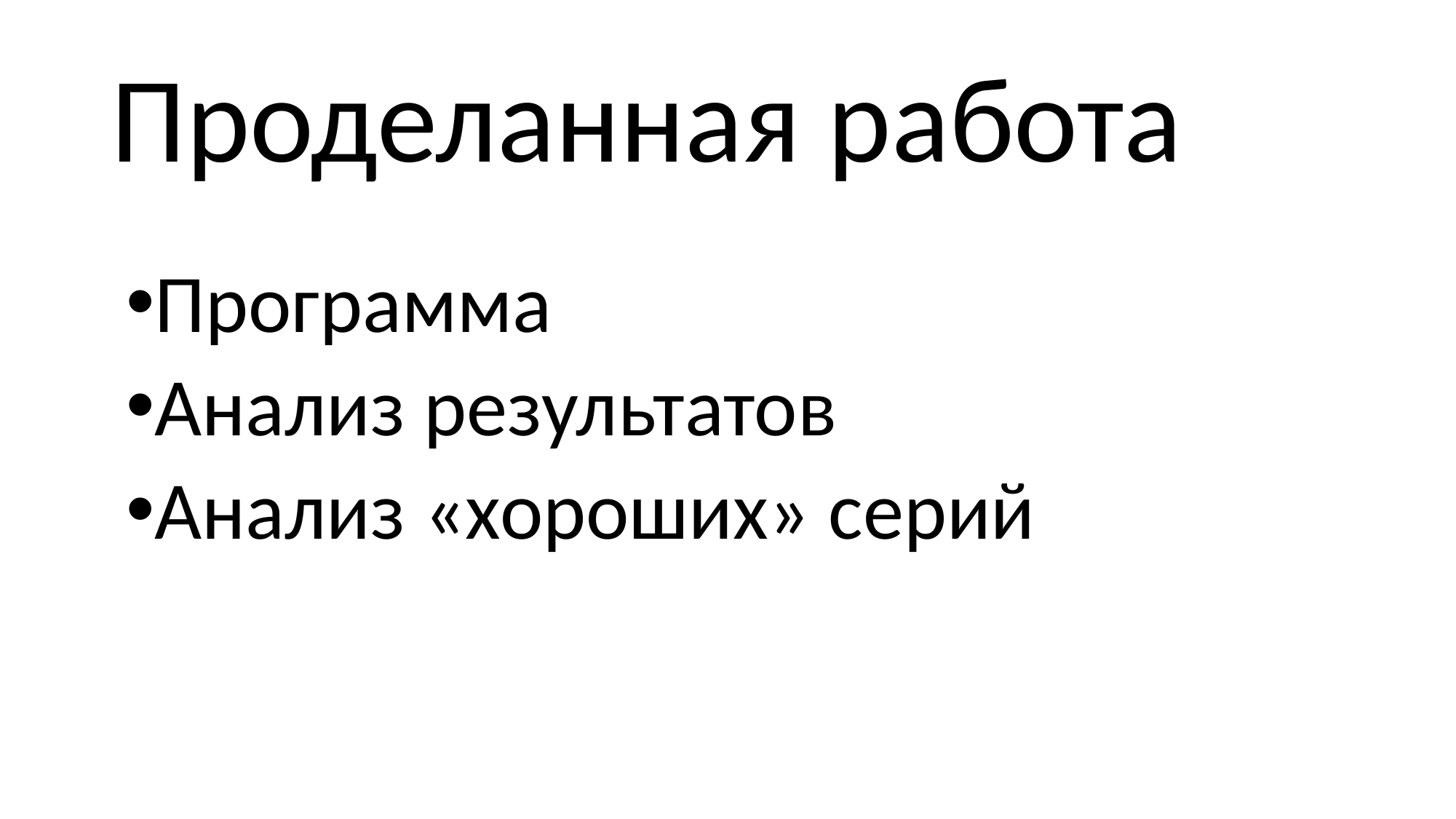

# Проделанная работа
Программа
Анализ результатов
Анализ «хороших» серий